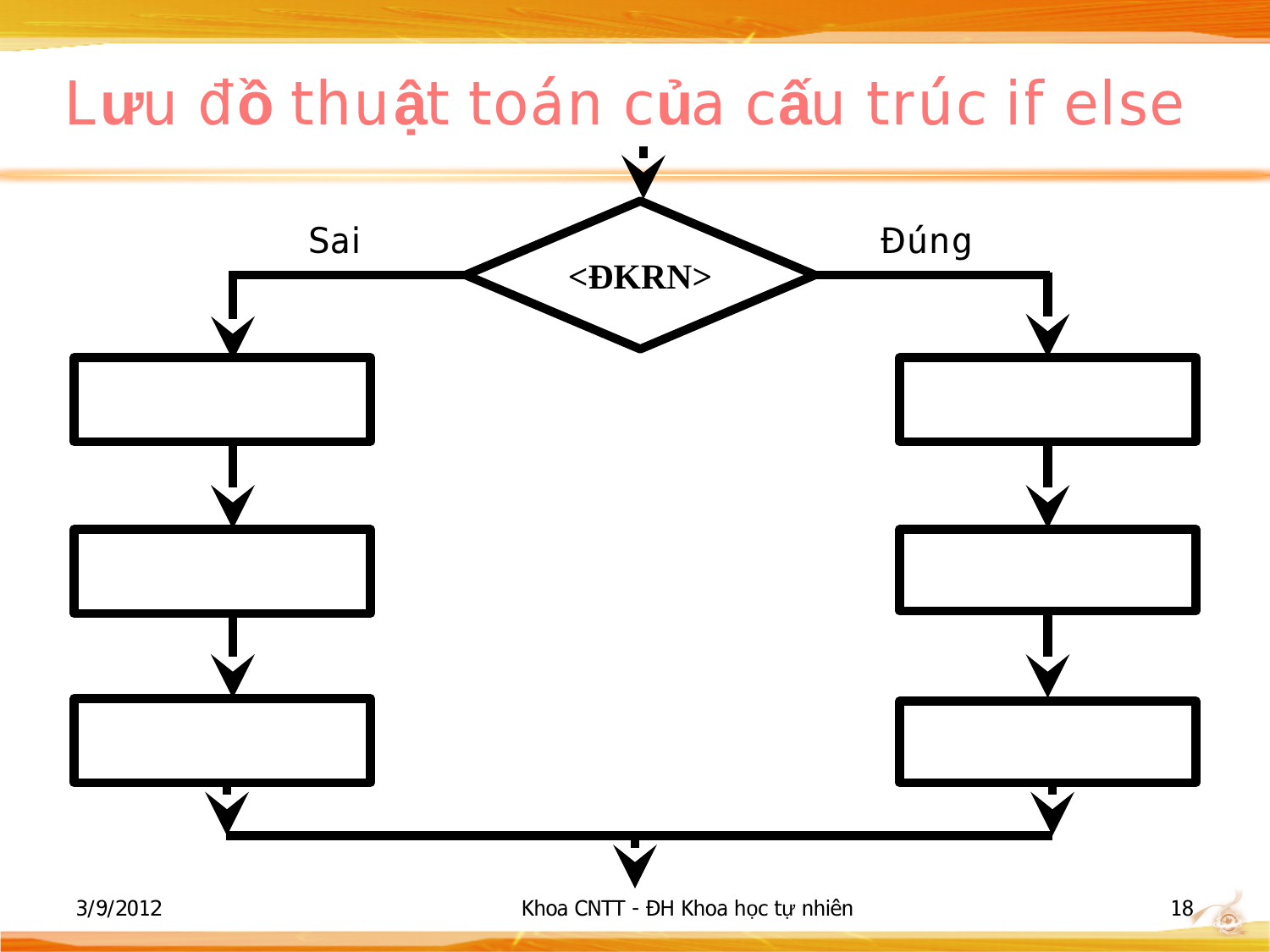

# Lưu đồ thuật toán của cấu trúc if else
<ĐKRN>
Sai
Đúng

3/9/2012
Khoa CNTT - ĐH Khoa học tự nhiên
18